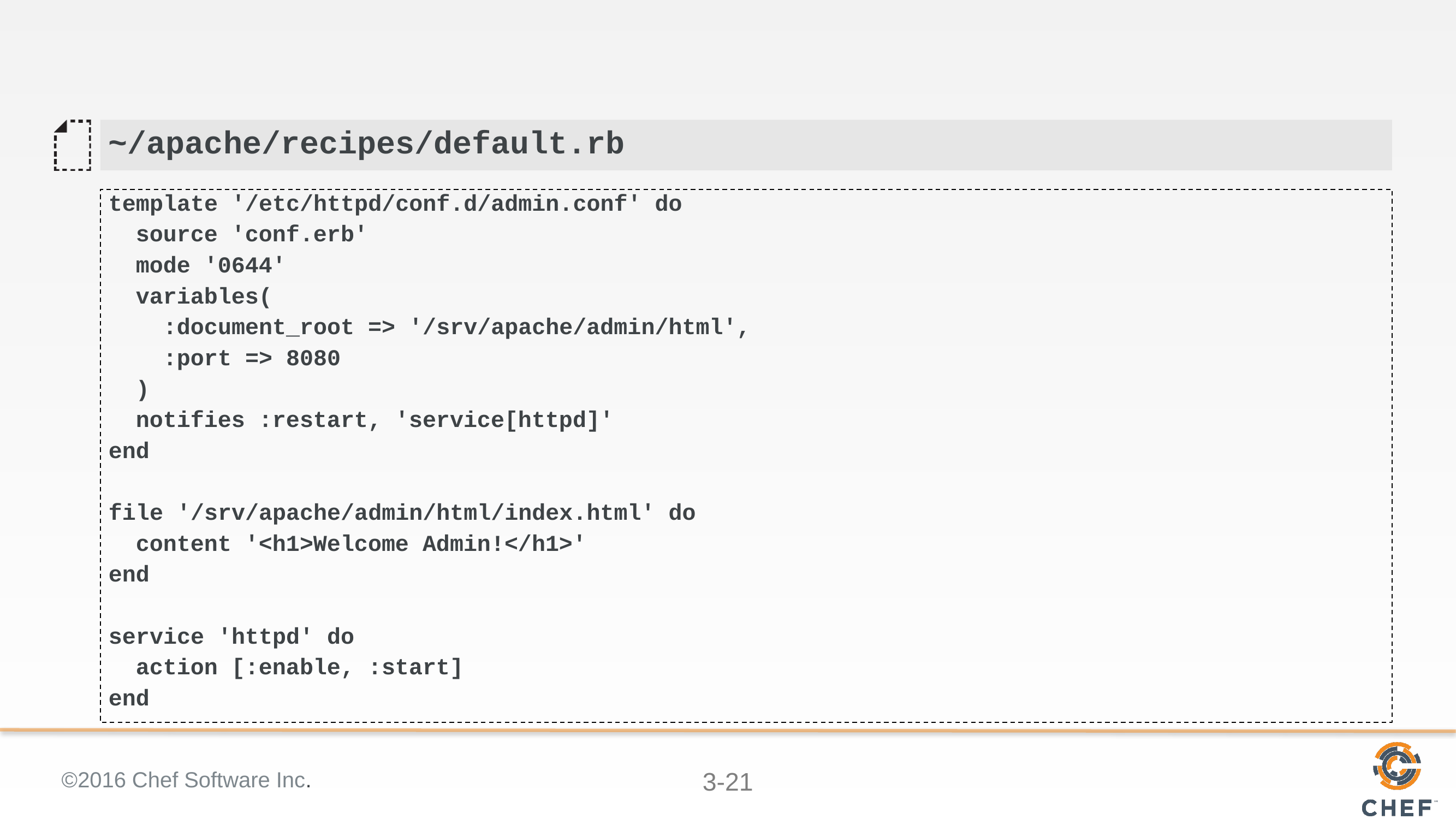

#
~/apache/recipes/default.rb
template '/etc/httpd/conf.d/admin.conf' do
  source 'conf.erb'
  mode '0644'
  variables(
    :document_root => '/srv/apache/admin/html',
    :port => 8080
  )
  notifies :restart, 'service[httpd]'
end

file '/srv/apache/admin/html/index.html' do
  content '<h1>Welcome Admin!</h1>'
end

service 'httpd' do
  action [:enable, :start]
end